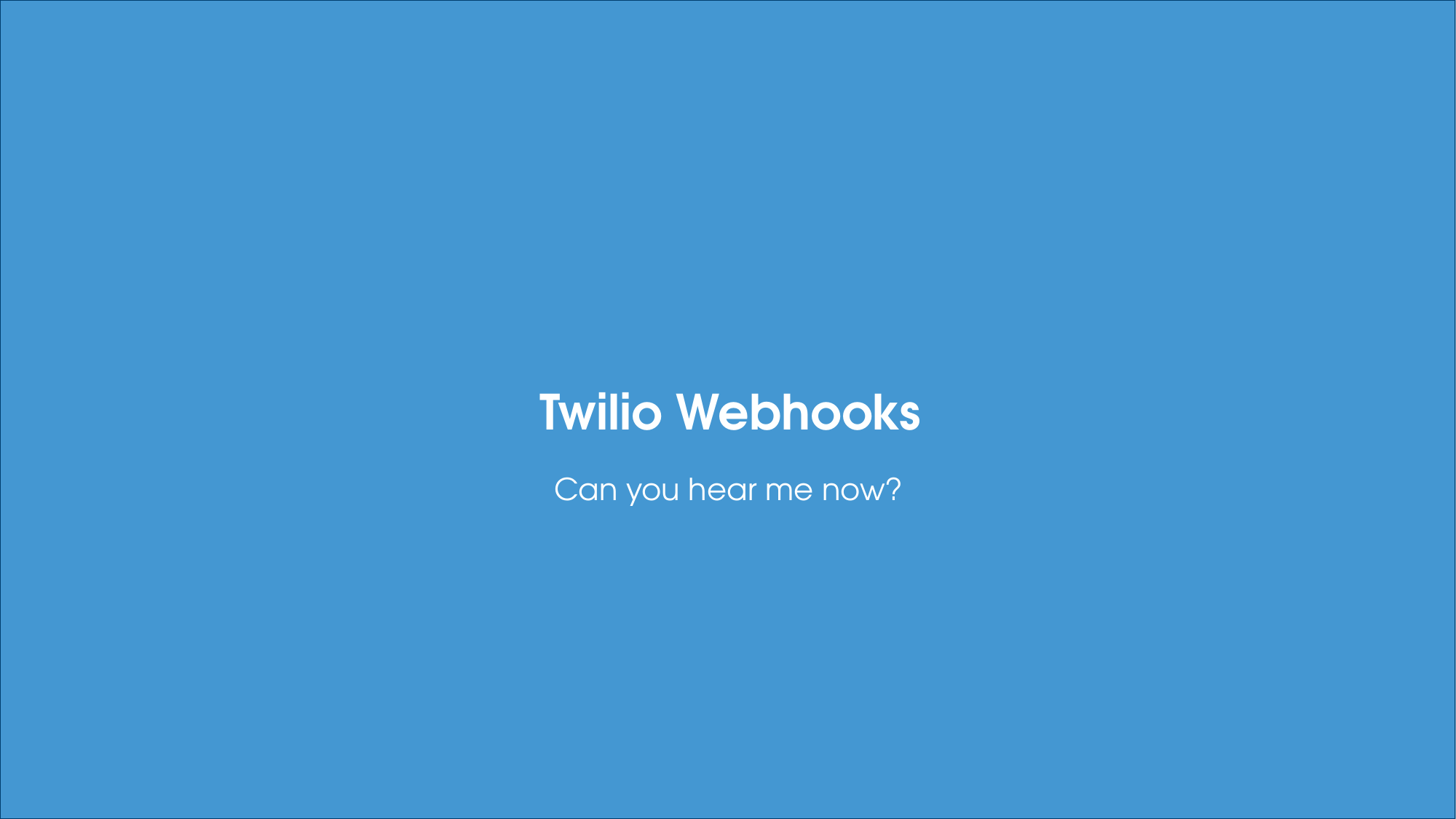

# Twilio Webhooks
Can you hear me now?